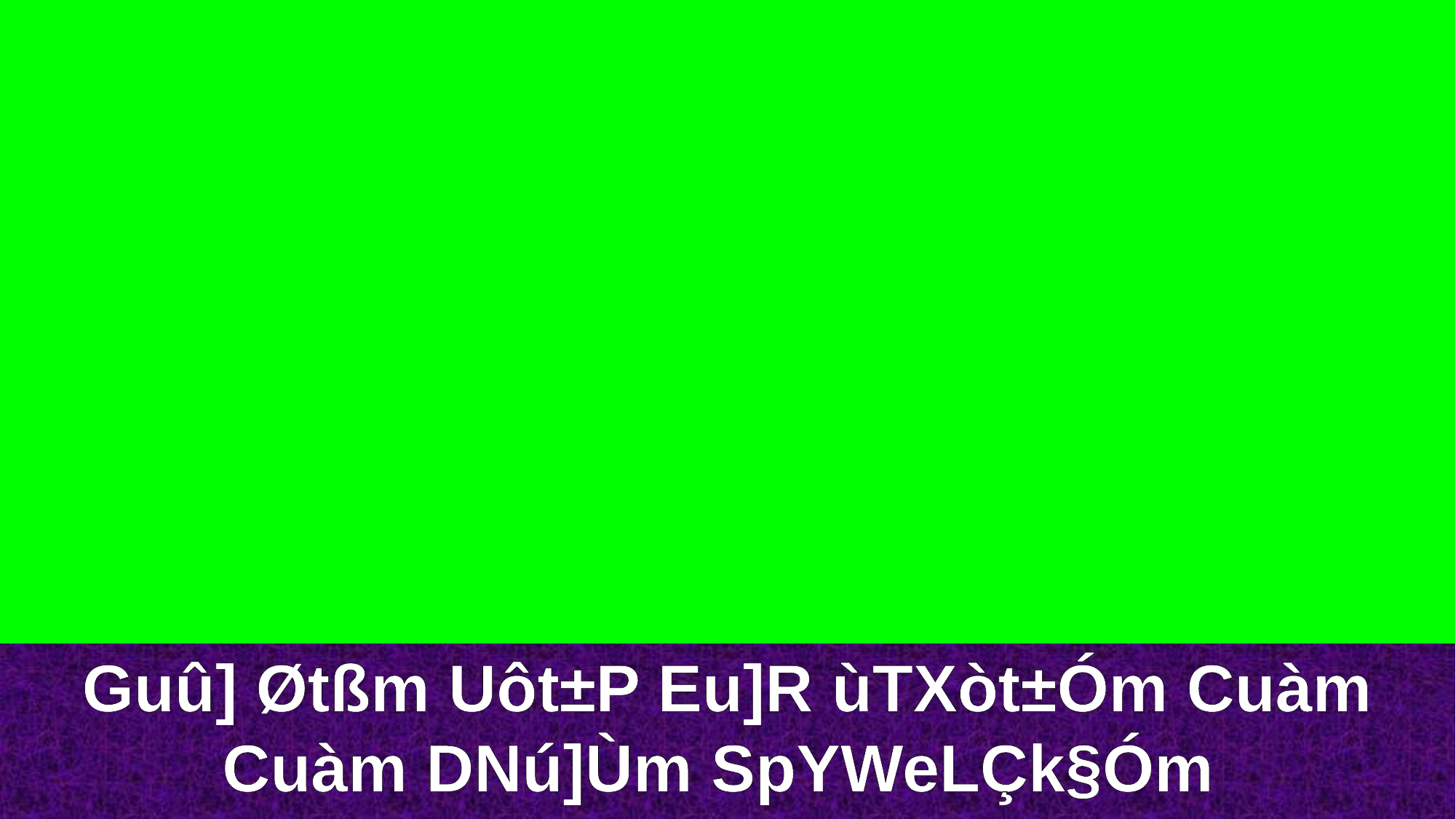

Guû] Øtßm Uôt±P Eu]R ùTXòt±Óm Cuàm Cuàm DNú]Ùm SpYWeLÇk§Óm